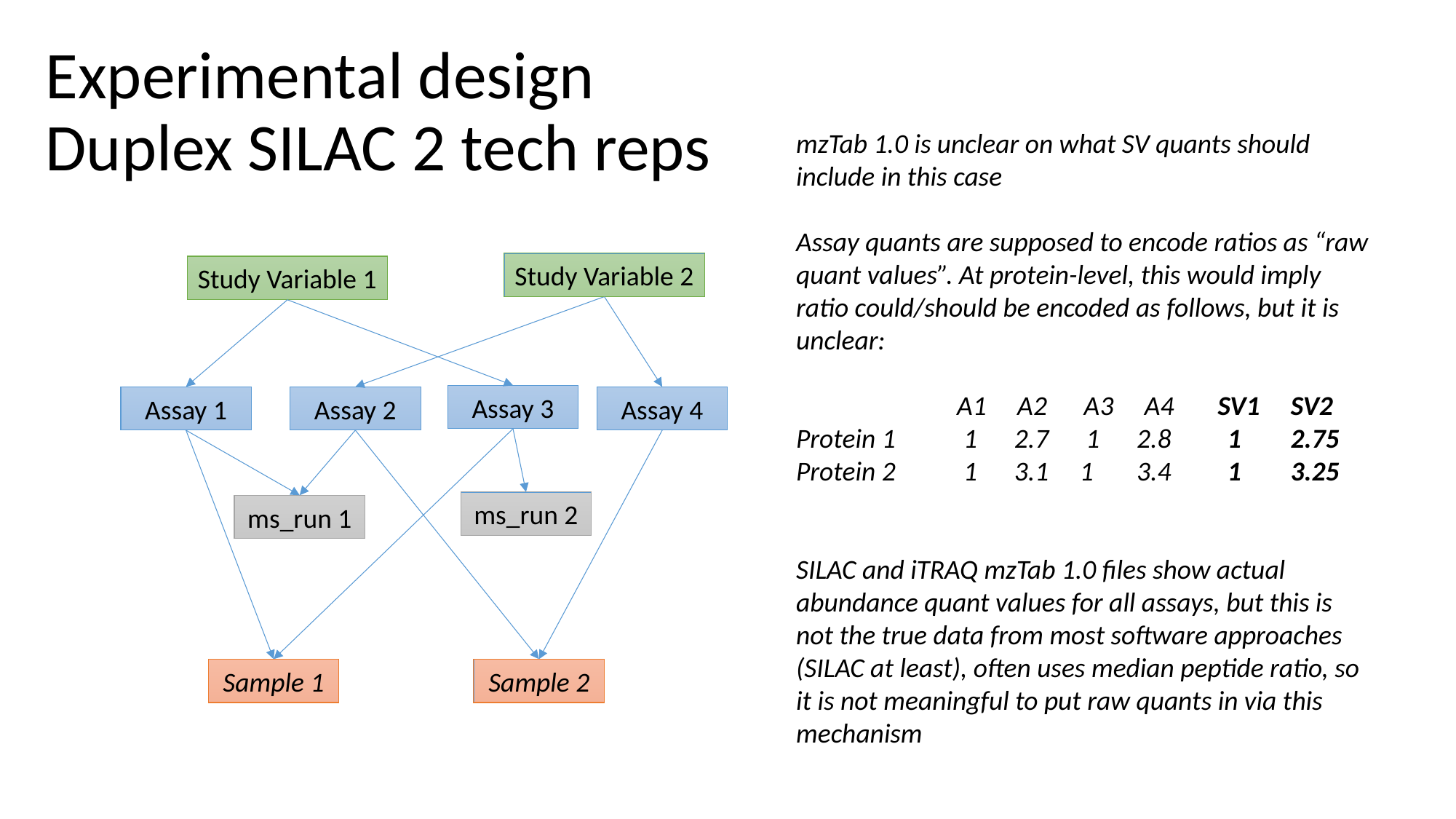

Experimental design
Duplex SILAC 2 tech reps
mzTab 1.0 is unclear on what SV quants should include in this case

Assay quants are supposed to encode ratios as “raw quant values”. At protein-level, this would imply ratio could/should be encoded as follows, but it is unclear:

                          A1     A2      A3     A4       SV1     SV2
Protein 1           1      2.7      1      2.8         1        2.75
Protein 2           1      3.1     1       3.4         1        3.25

SILAC and iTRAQ mzTab 1.0 files show actual abundance quant values for all assays, but this is not the true data from most software approaches (SILAC at least), often uses median peptide ratio, so it is not meaningful to put raw quants in via this mechanism

Study Variable 2
Study Variable 1
Assay 3
Assay 1
Assay 2
Assay 4
ms_run 2
ms_run 1
Sample 1
Sample 2